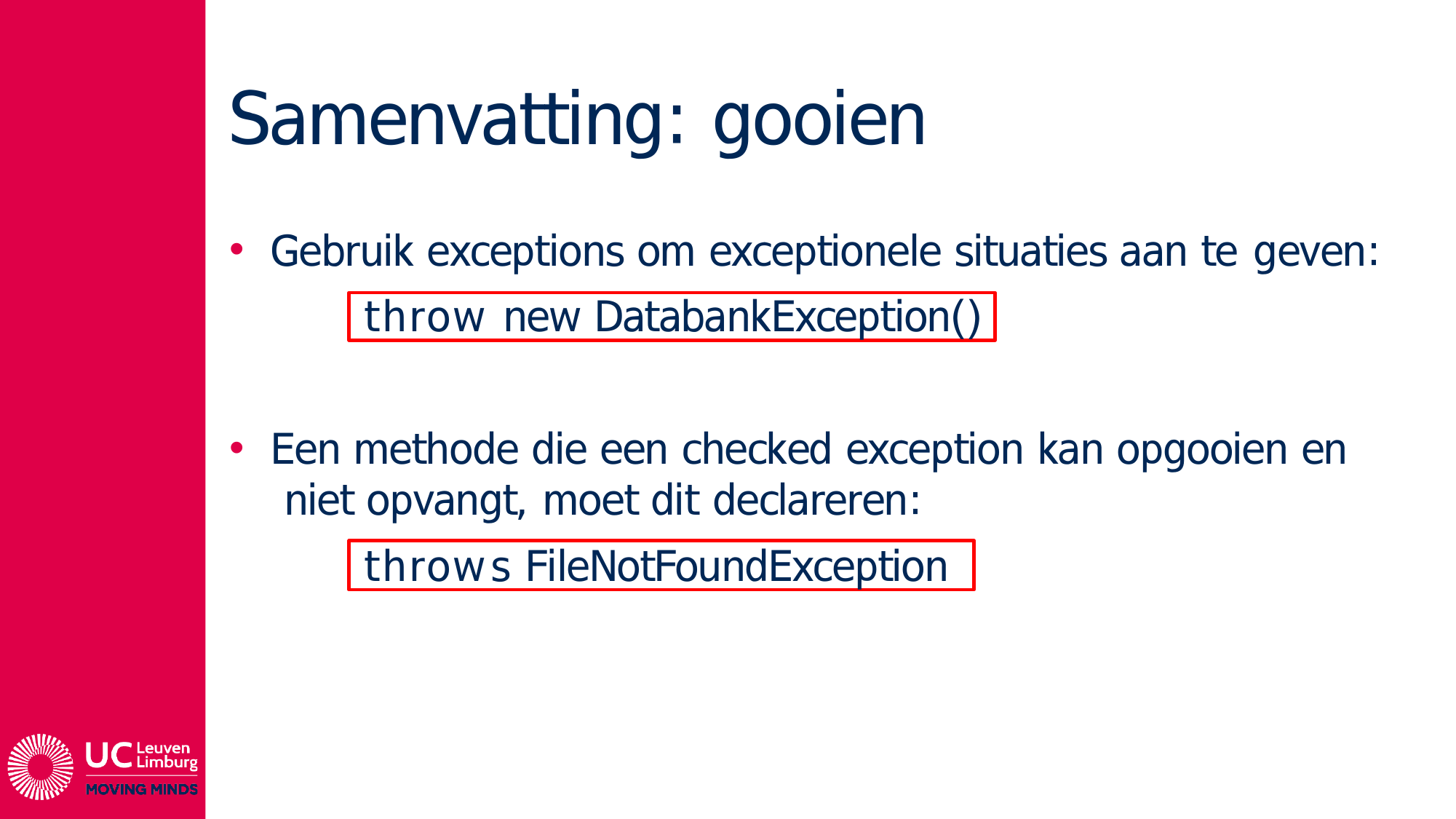

# Samenvatting: gooien
Gebruik exceptions om exceptionele situaties aan te geven:
throw new DatabankException()
Een methode die een checked exception kan opgooien en  niet opvangt, moet dit declareren:
throws FileNotFoundException